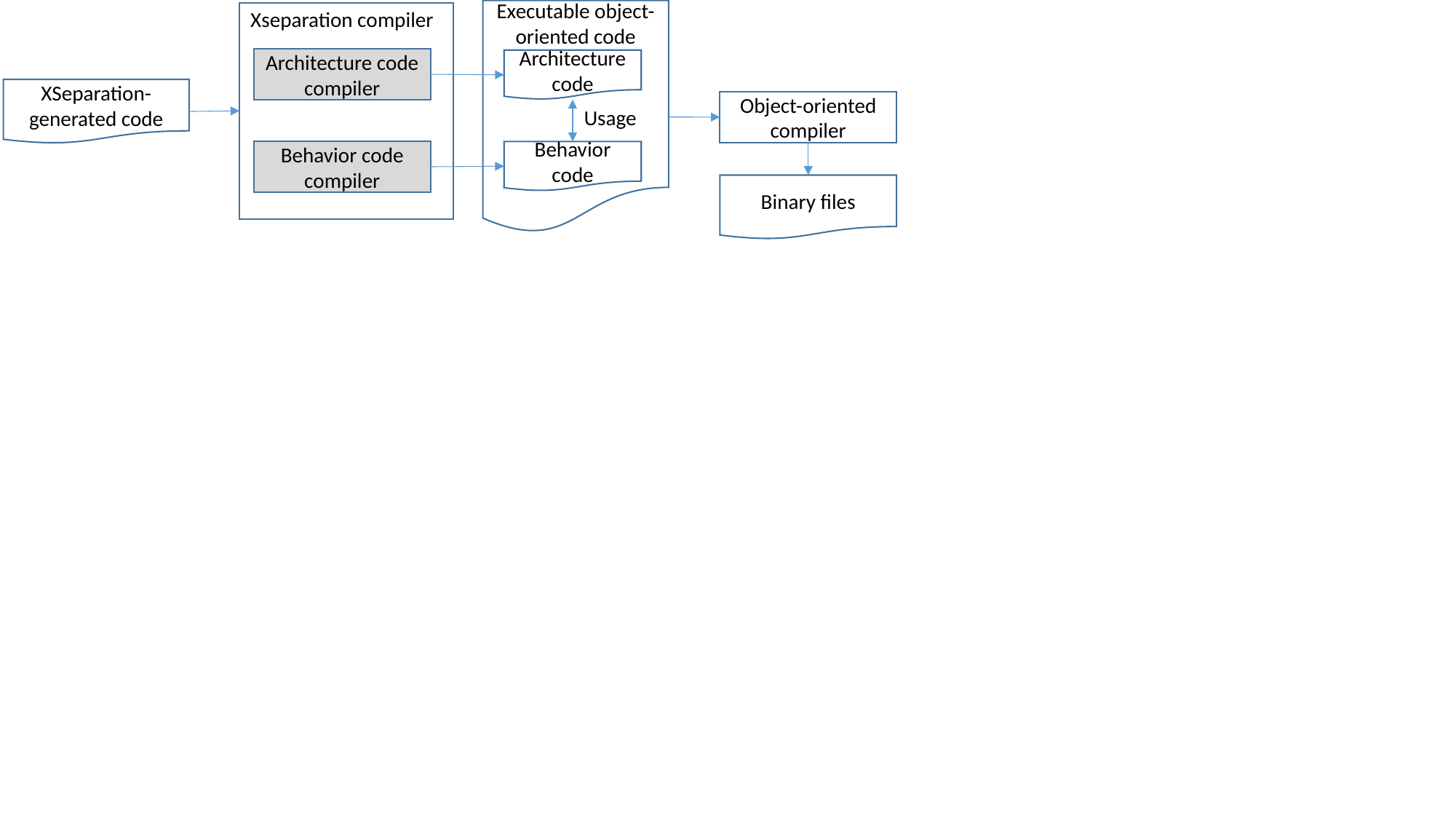

Executable object-oriented code

Xseparation compiler

Architecture code compiler
Behavior code compiler
Architecture code
XSeparation-generated code
Object-oriented compiler
Usage
Behavior code
Binary files